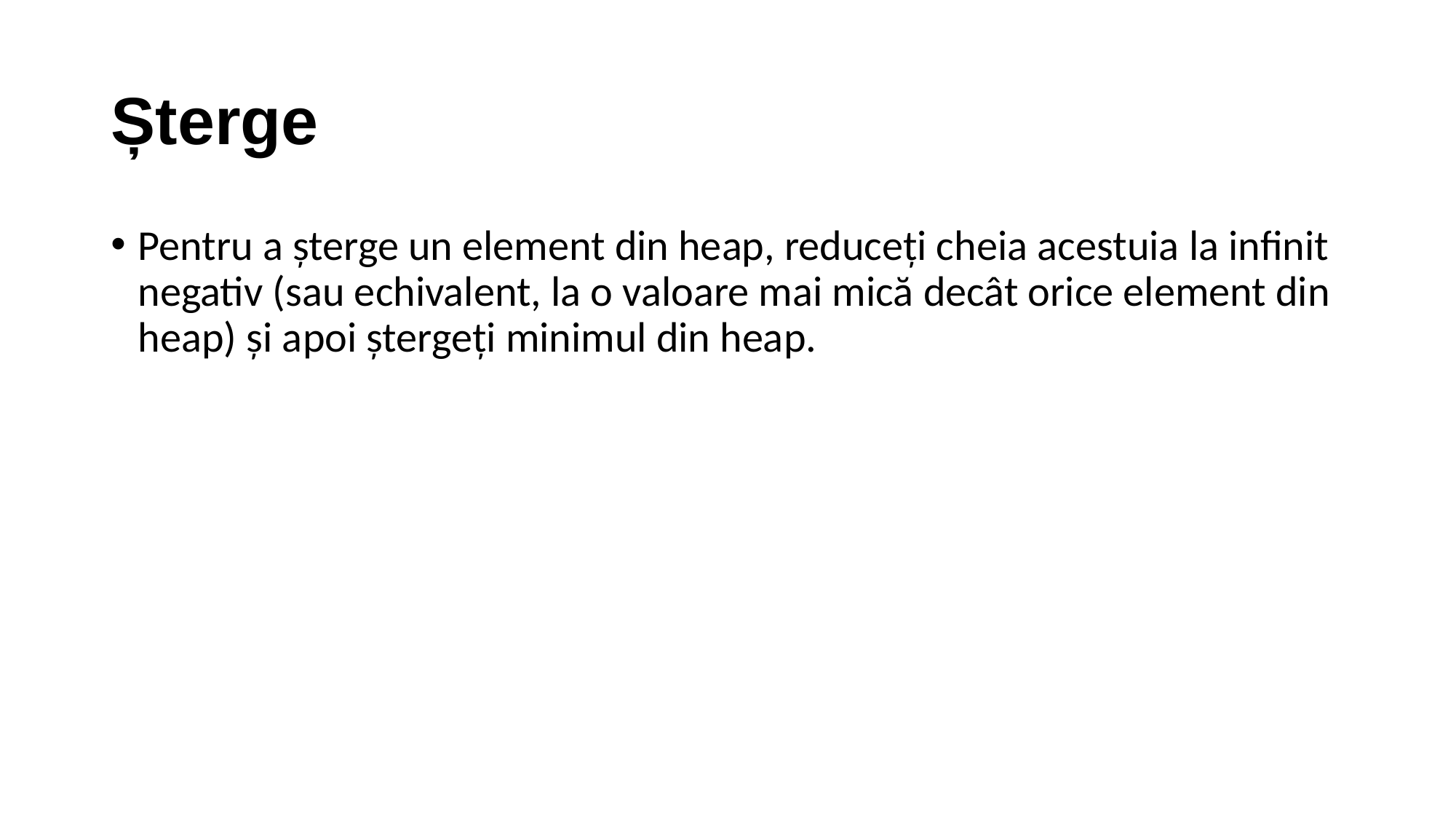

# Șterge
Pentru a șterge un element din heap, reduceți cheia acestuia la infinit negativ (sau echivalent, la o valoare mai mică decât orice element din heap) și apoi ștergeți minimul din heap.